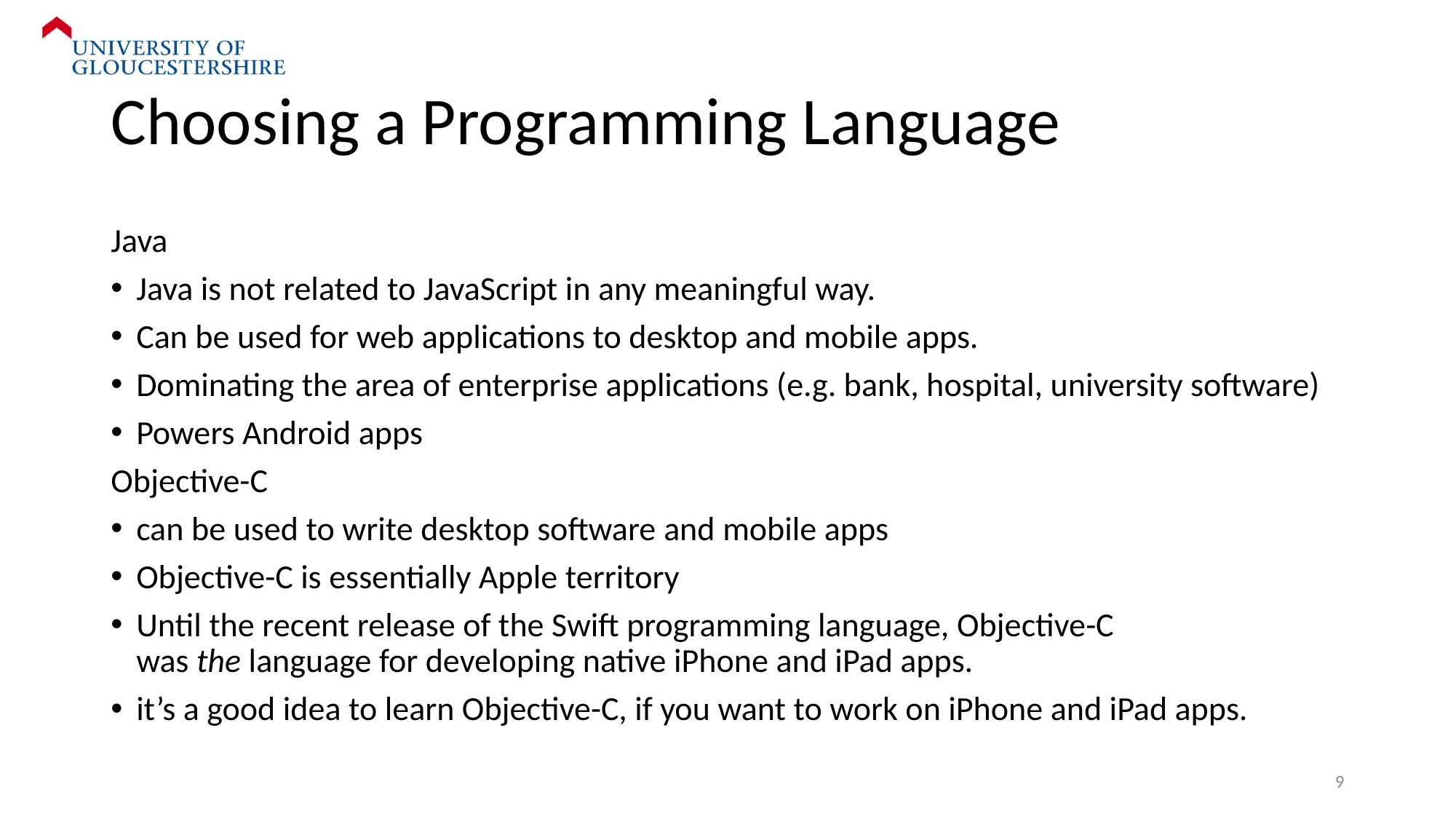

# Choosing a Programming Language
Java
Java is not related to JavaScript in any meaningful way.
Can be used for web applications to desktop and mobile apps.
Dominating the area of enterprise applications (e.g. bank, hospital, university software)
Powers Android apps
Objective-C
can be used to write desktop software and mobile apps
Objective-C is essentially Apple territory
Until the recent release of the Swift programming language, Objective-C was the language for developing native iPhone and iPad apps.
it’s a good idea to learn Objective-C, if you want to work on iPhone and iPad apps.

9